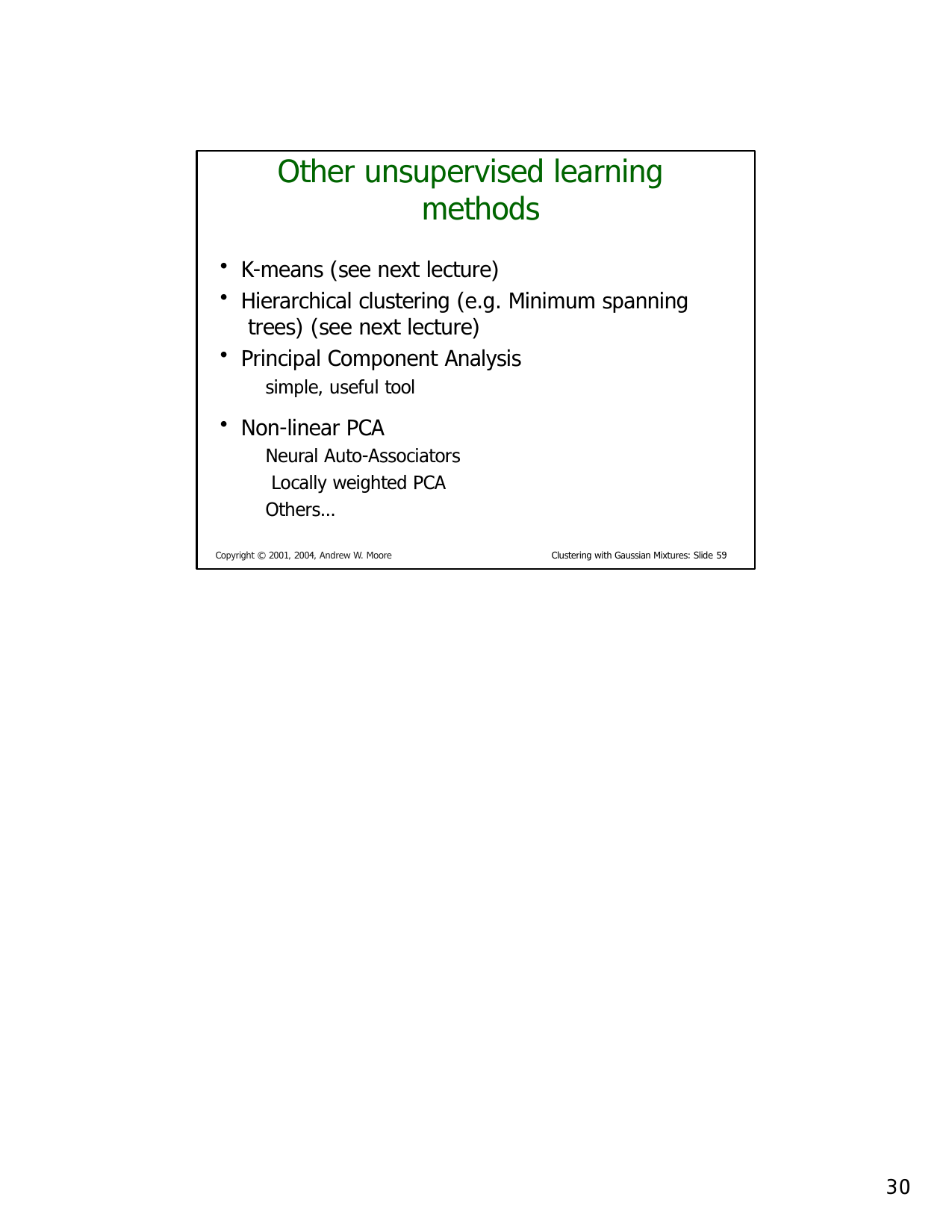

Other unsupervised learning  methods
K-means (see next lecture)
Hierarchical clustering (e.g. Minimum spanning  trees) (see next lecture)
Principal Component Analysis
simple, useful tool
Non-linear PCA
Neural Auto-Associators  Locally weighted PCA
Others…

Copyright © 2001, 2004, Andrew W. Moore
Clustering with Gaussian Mixtures: Slide 59
30